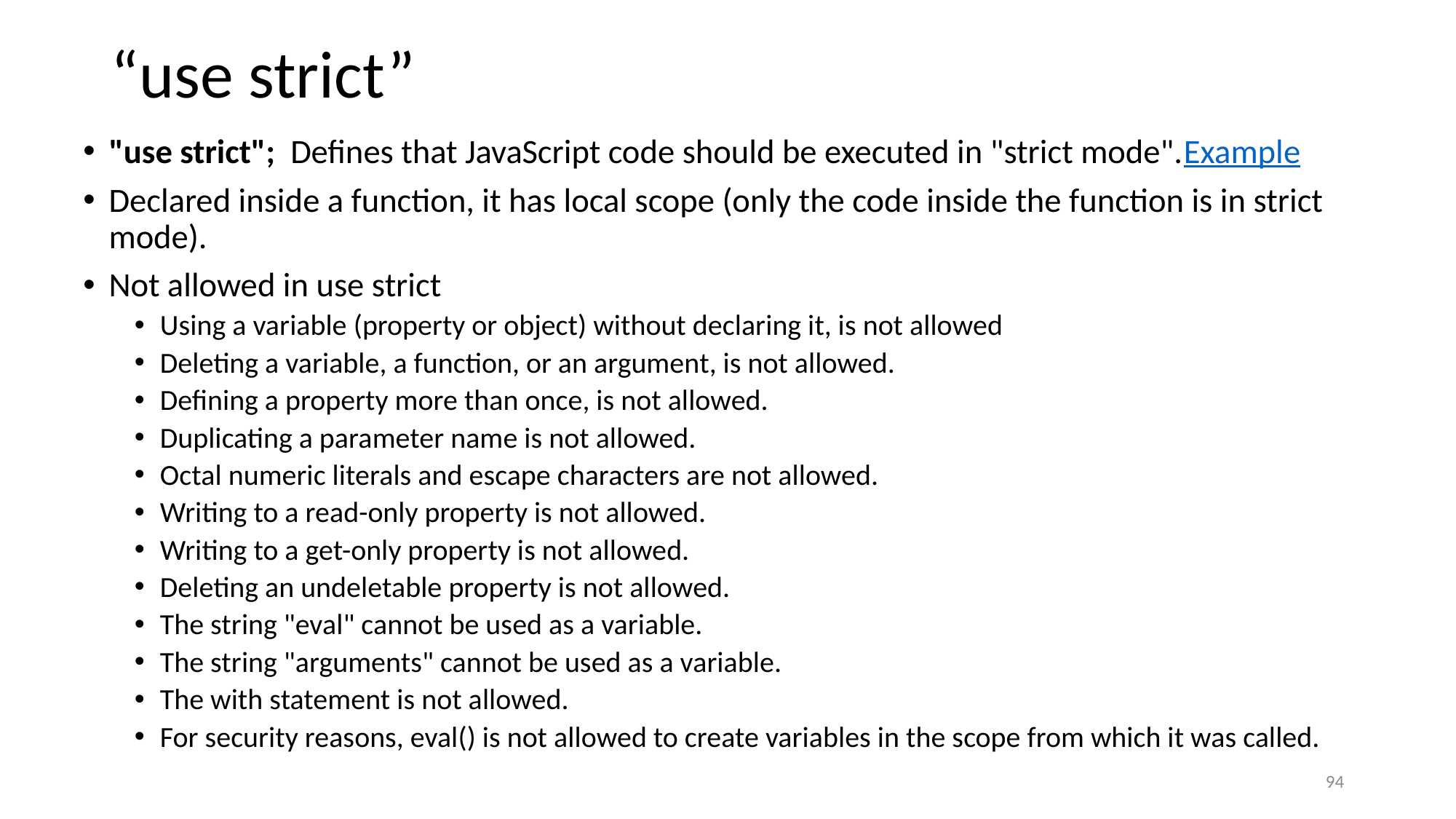

# “use strict”
"use strict";  Defines that JavaScript code should be executed in "strict mode".Example
Declared inside a function, it has local scope (only the code inside the function is in strict mode).
Not allowed in use strict
Using a variable (property or object) without declaring it, is not allowed
Deleting a variable, a function, or an argument, is not allowed.
Defining a property more than once, is not allowed.
Duplicating a parameter name is not allowed.
Octal numeric literals and escape characters are not allowed.
Writing to a read-only property is not allowed.
Writing to a get-only property is not allowed.
Deleting an undeletable property is not allowed.
The string "eval" cannot be used as a variable.
The string "arguments" cannot be used as a variable.
The with statement is not allowed.
For security reasons, eval() is not allowed to create variables in the scope from which it was called.

94